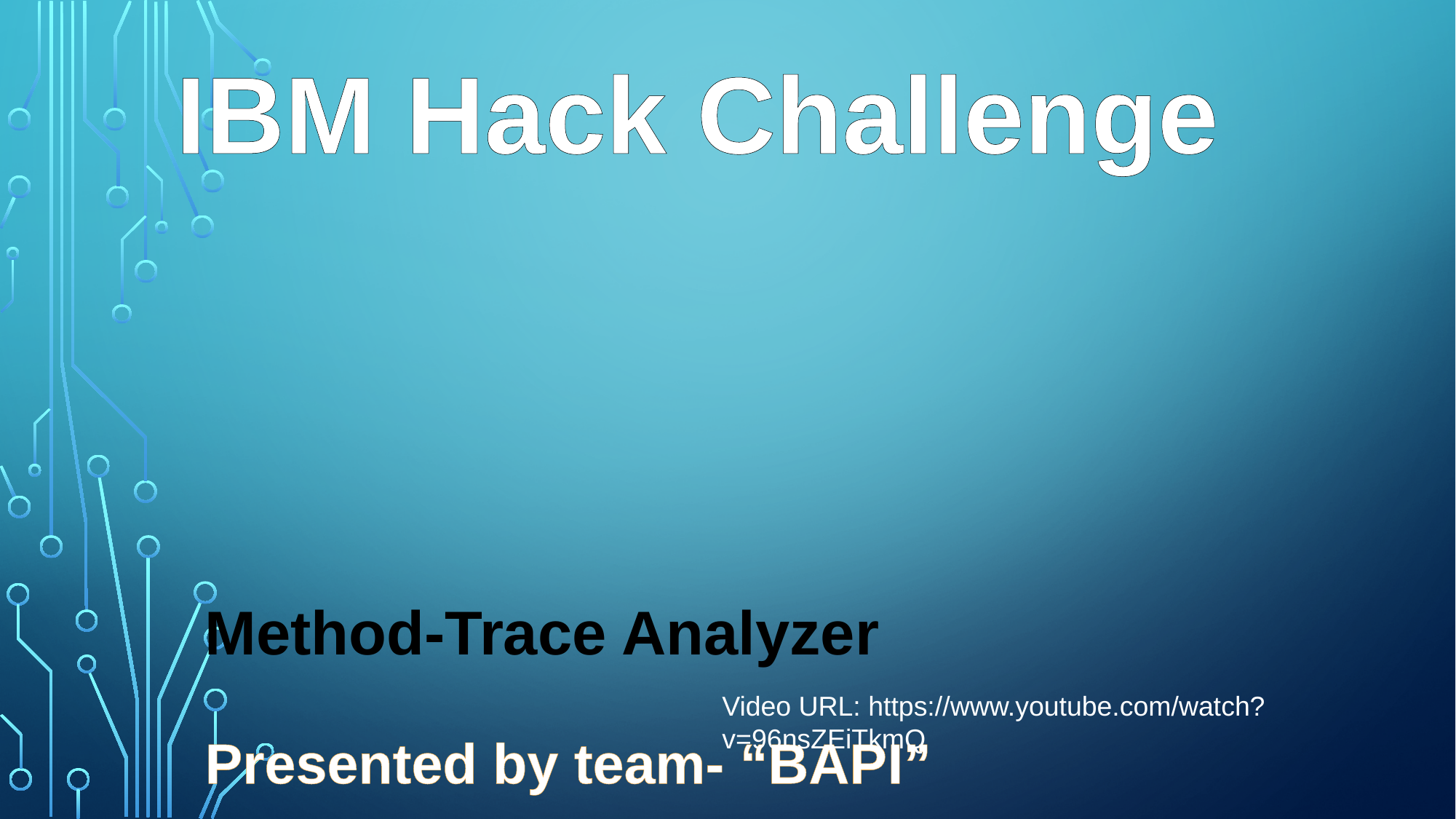

IBM Hack Challenge
# Method-Trace Analyzer Presented by team- “BAPI”
Video URL: https://www.youtube.com/watch?v=96nsZEiTkmQ